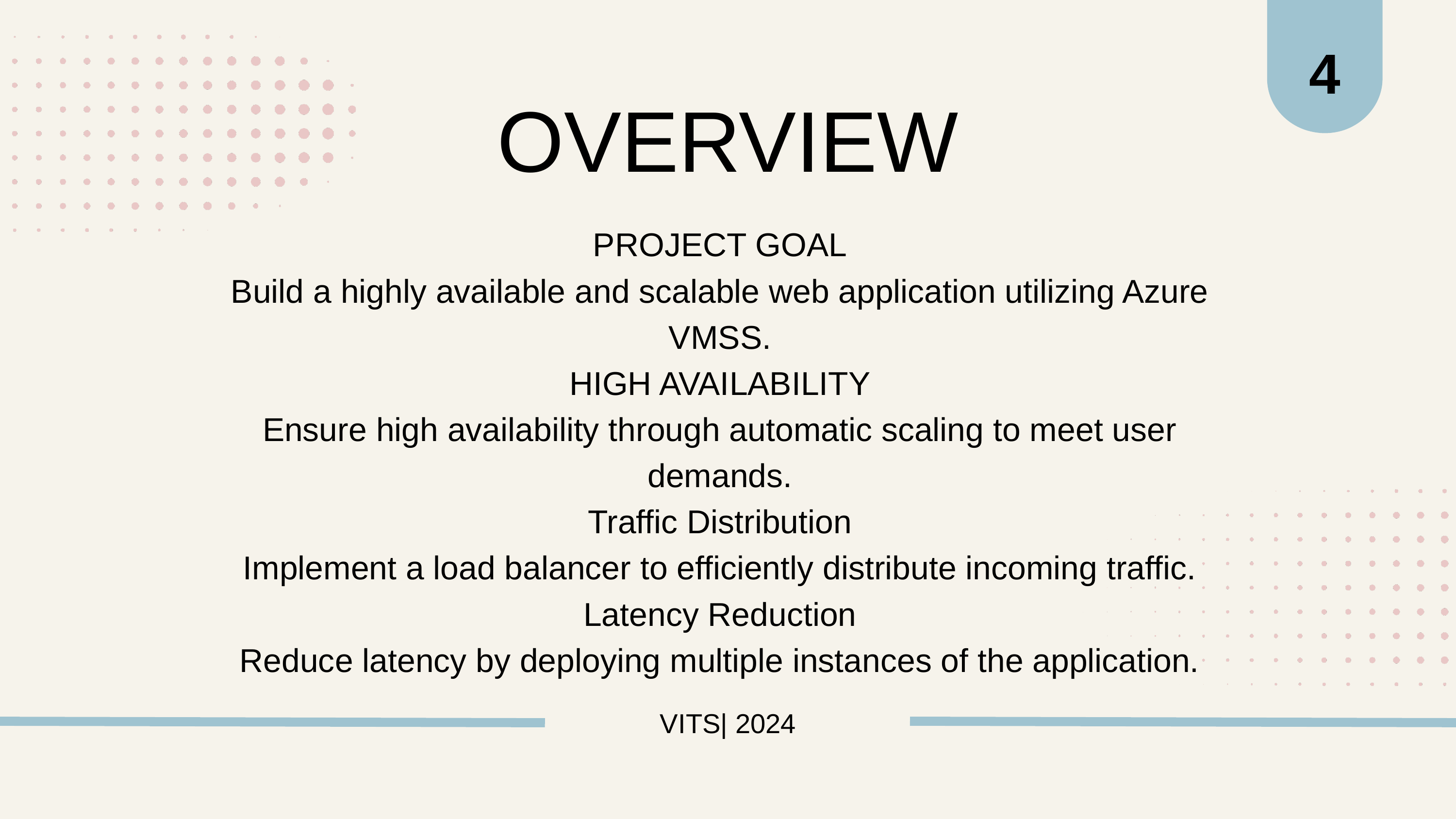

4

OVERVIEW
PROJECT GOAL
Build a highly available and scalable web application utilizing Azure VMSS.
HIGH AVAILABILITY
Ensure high availability through automatic scaling to meet user demands.
Traffic Distribution
Implement a load balancer to efficiently distribute incoming traffic.
Latency Reduction
Reduce latency by deploying multiple instances of the application.

VITS| 2024